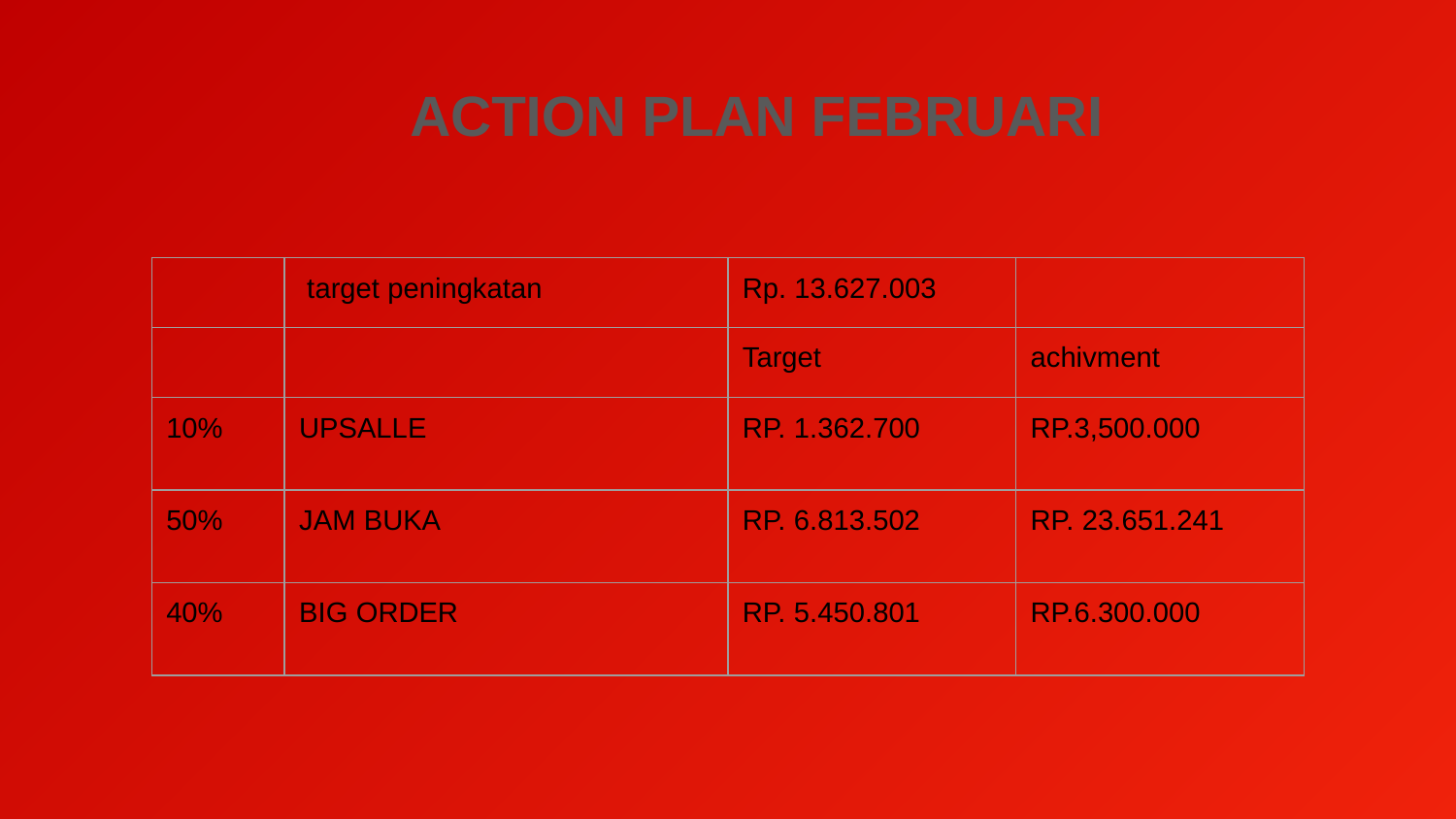

#
ACTION PLAN FEBRUARI
|  | target peningkatan | Rp. 13.627.003 |  |
| --- | --- | --- | --- |
|  |  | Target | achivment |
| 10% | UPSALLE | RP. 1.362.700 | RP.3,500.000 |
| 50% | JAM BUKA | RP. 6.813.502 | RP. 23.651.241 |
| 40% | BIG ORDER | RP. 5.450.801 | RP.6.300.000 |